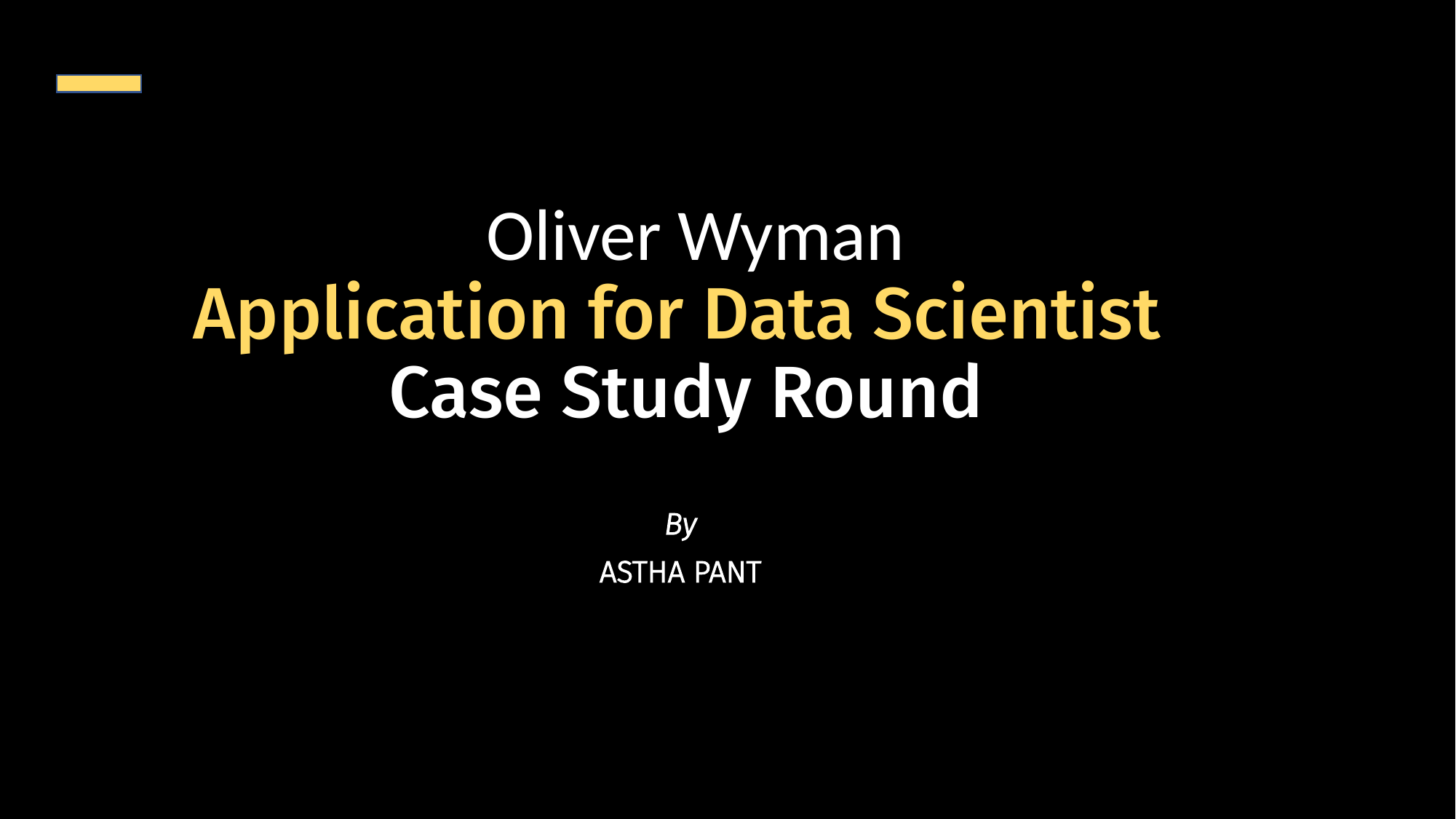

# Oliver Wyman Application for Data Scientist Case Study Round

By
ASTHA PANT